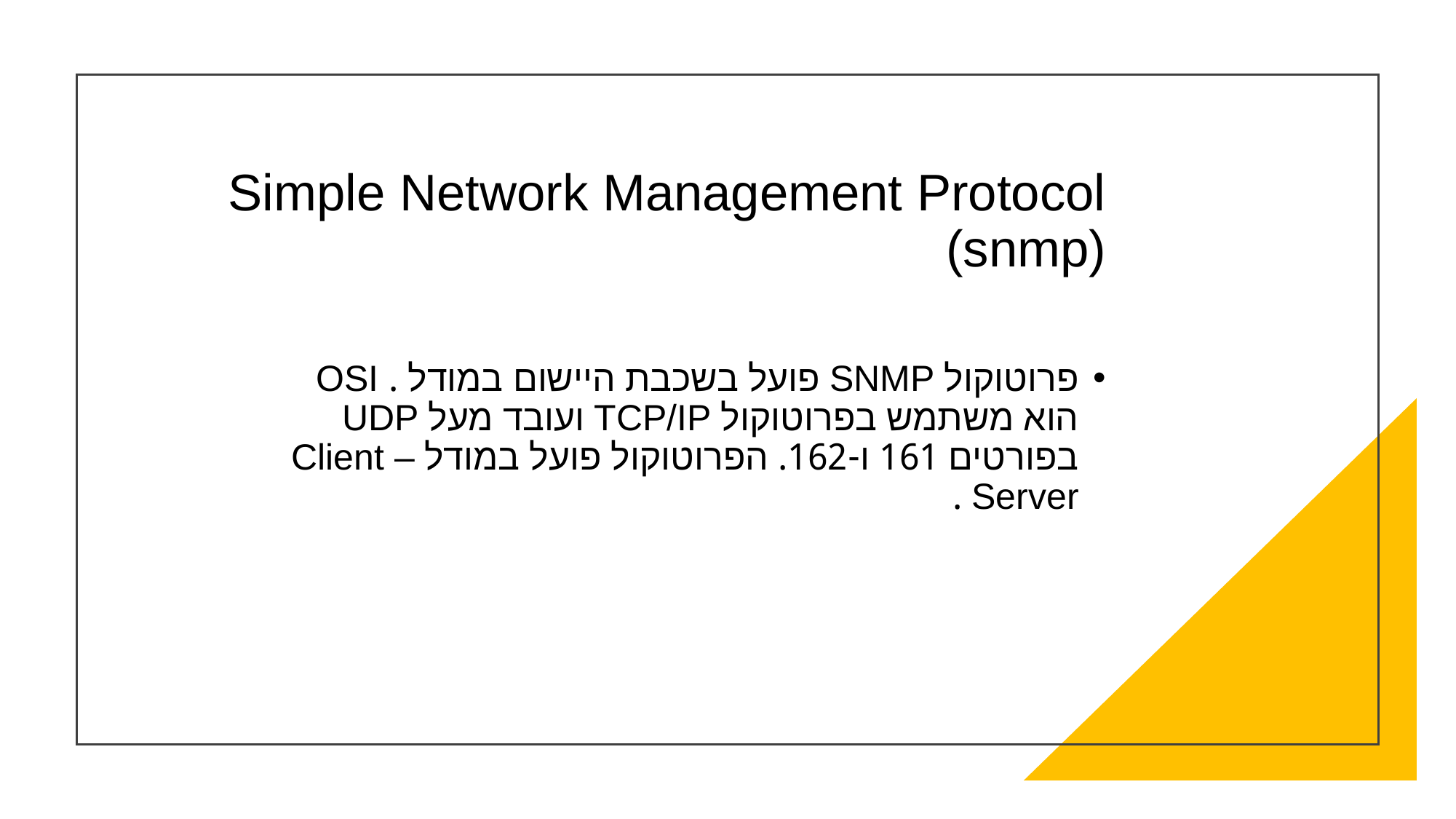

# Simple Network Management Protocol (snmp)
פרוטוקול SNMP פועל בשכבת היישום במודל . OSI 
הוא משתמש בפרוטוקול TCP/IP ועובד מעל UDP  בפורטים 161 ו-162. הפרוטוקול פועל במודל Client – Server .